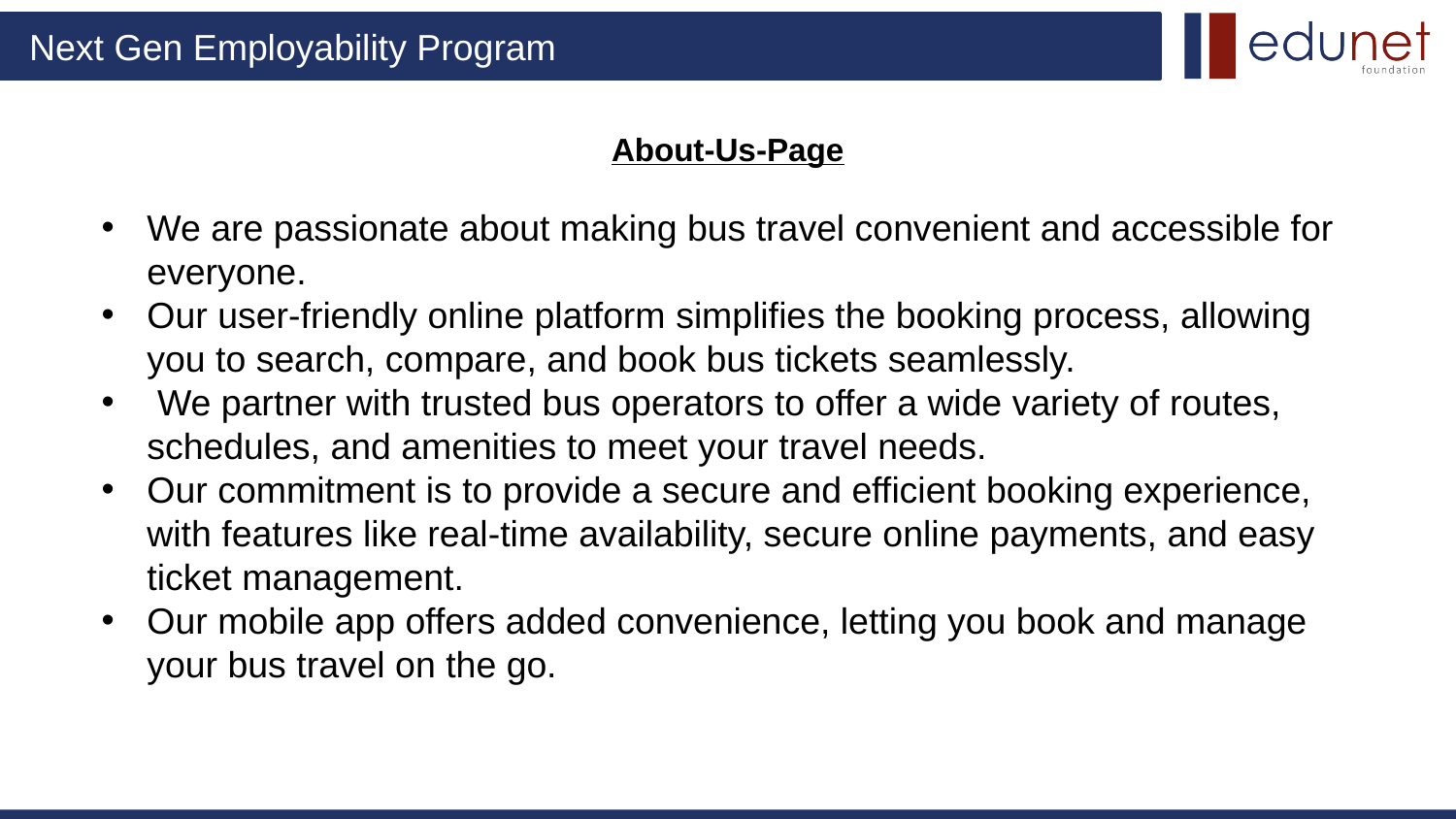

# About-Us-Page
We are passionate about making bus travel convenient and accessible for everyone.
Our user-friendly online platform simplifies the booking process, allowing you to search, compare, and book bus tickets seamlessly.
 We partner with trusted bus operators to offer a wide variety of routes, schedules, and amenities to meet your travel needs.
Our commitment is to provide a secure and efficient booking experience, with features like real-time availability, secure online payments, and easy ticket management.
Our mobile app offers added convenience, letting you book and manage your bus travel on the go.